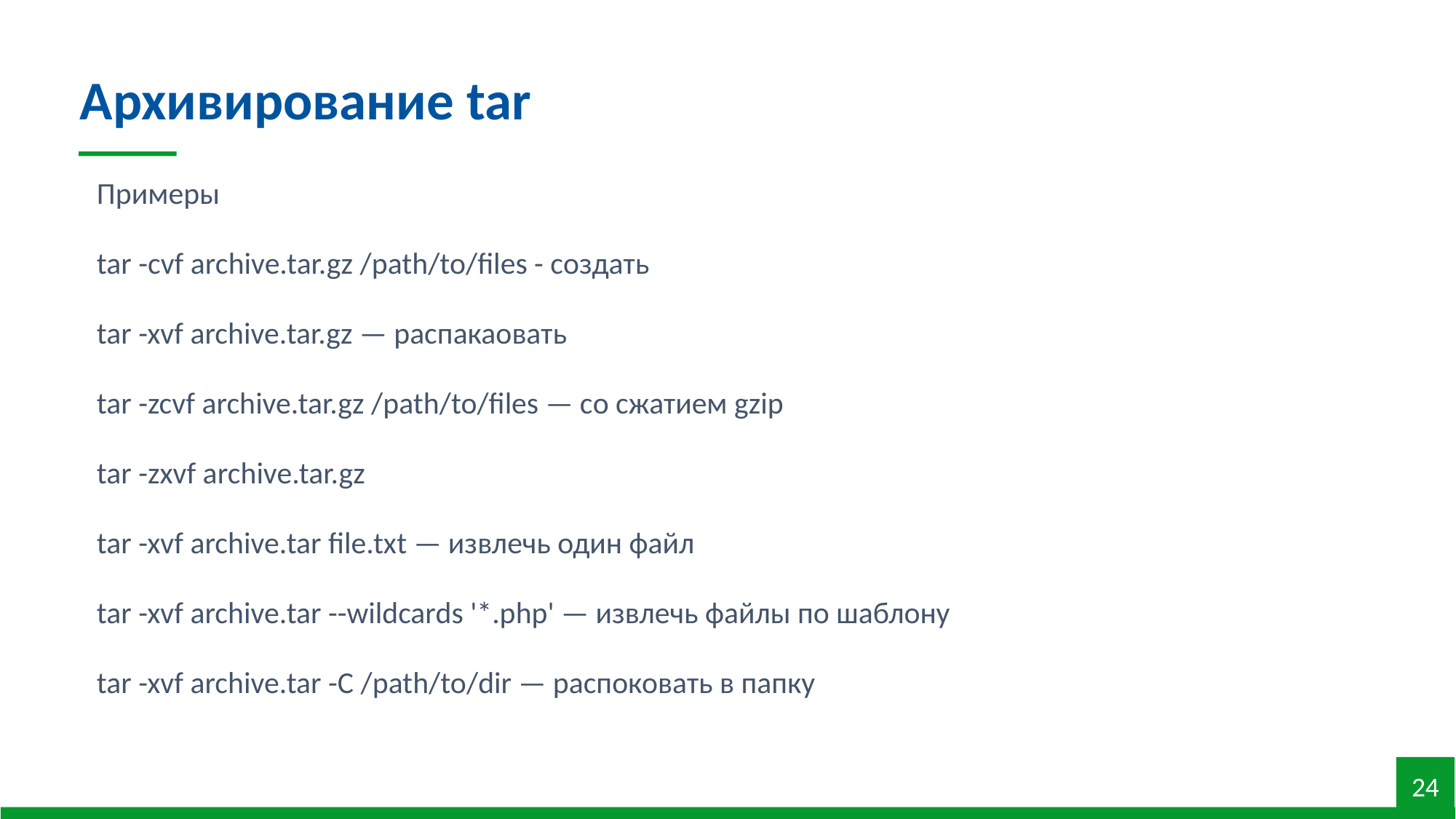

Архивирование tar

Примеры
tar -cvf archive.tar.gz /path/to/files - создать
tar -xvf archive.tar.gz — распакаовать
tar -zcvf archive.tar.gz /path/to/files — со сжатием gzip
tar -zxvf archive.tar.gz
tar -xvf archive.tar file.txt — извлечь один файл
tar -xvf archive.tar --wildcards '*.php' — извлечь файлы по шаблону
tar -xvf archive.tar -C /path/to/dir — распоковать в папку